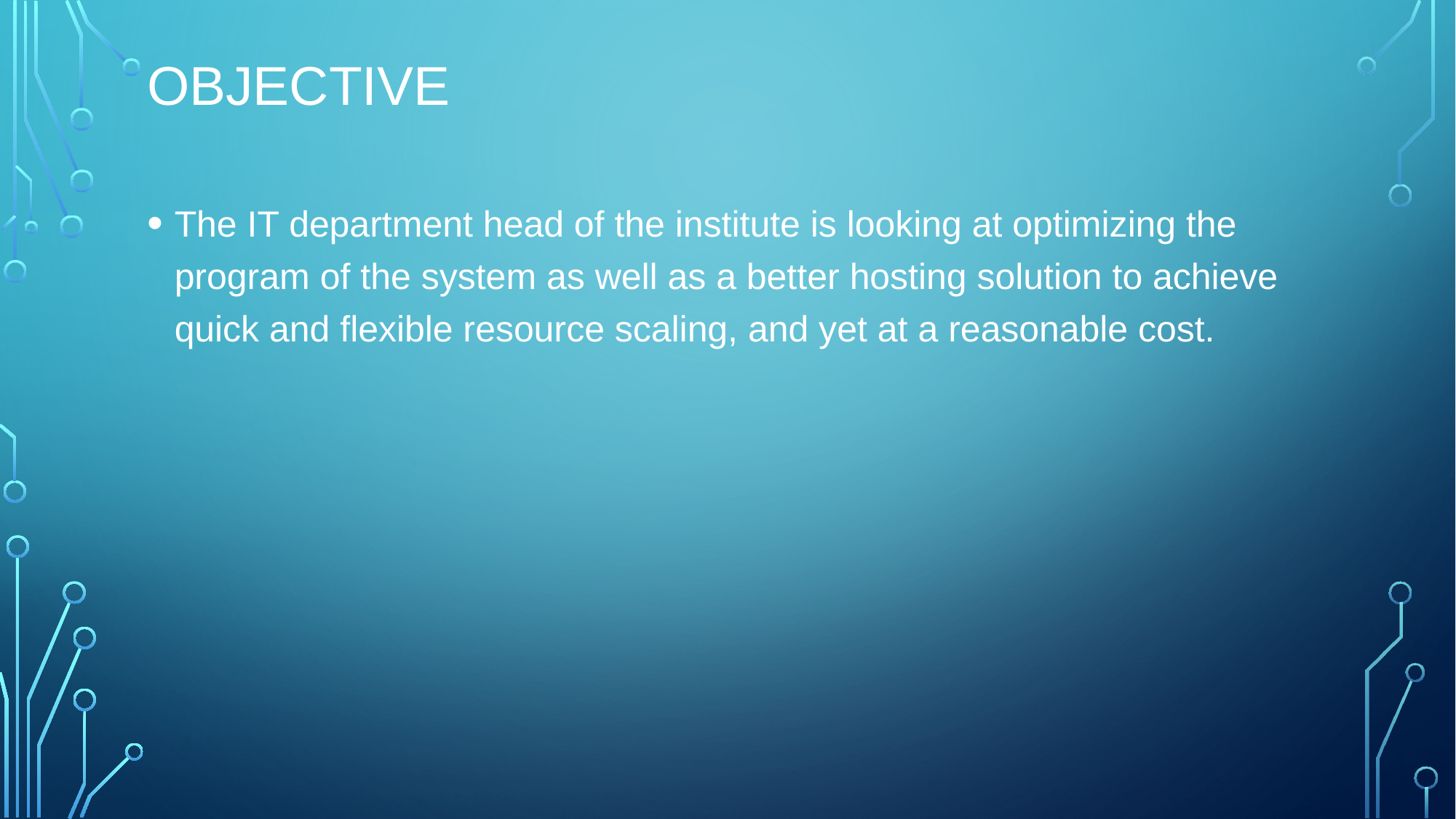

# Objective
The IT department head of the institute is looking at optimizing the program of the system as well as a better hosting solution to achieve quick and flexible resource scaling, and yet at a reasonable cost.